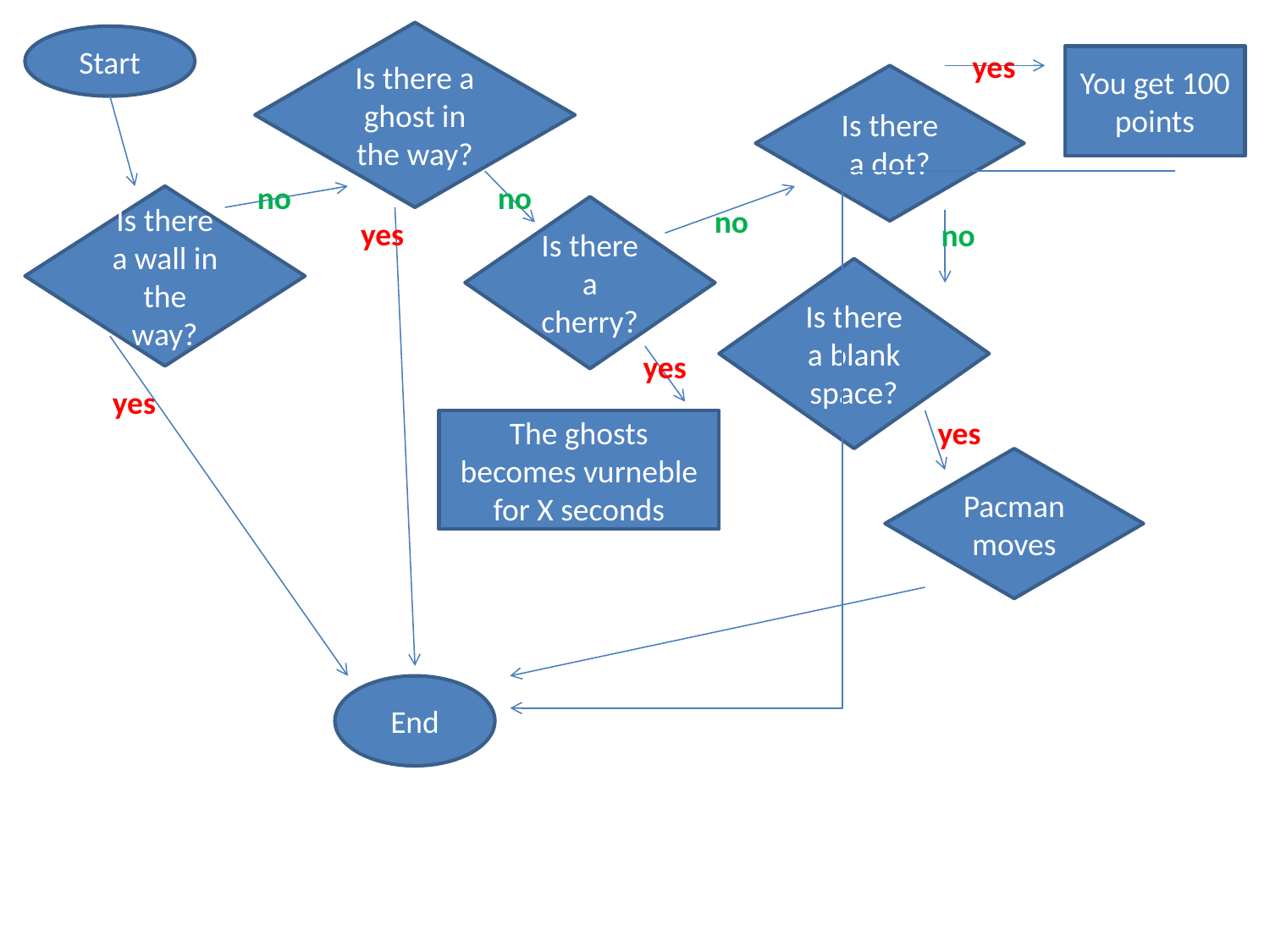

Is there a ghost in the way?
Start
yes
You get 100 points
Is there a dot?
no
no
Is there a wall in the way?
no
Is there a cherry?
yes
no
Is there a blank space?
yes
yes
yes
The ghosts becomes vurneble for X seconds
Pacman moves
End